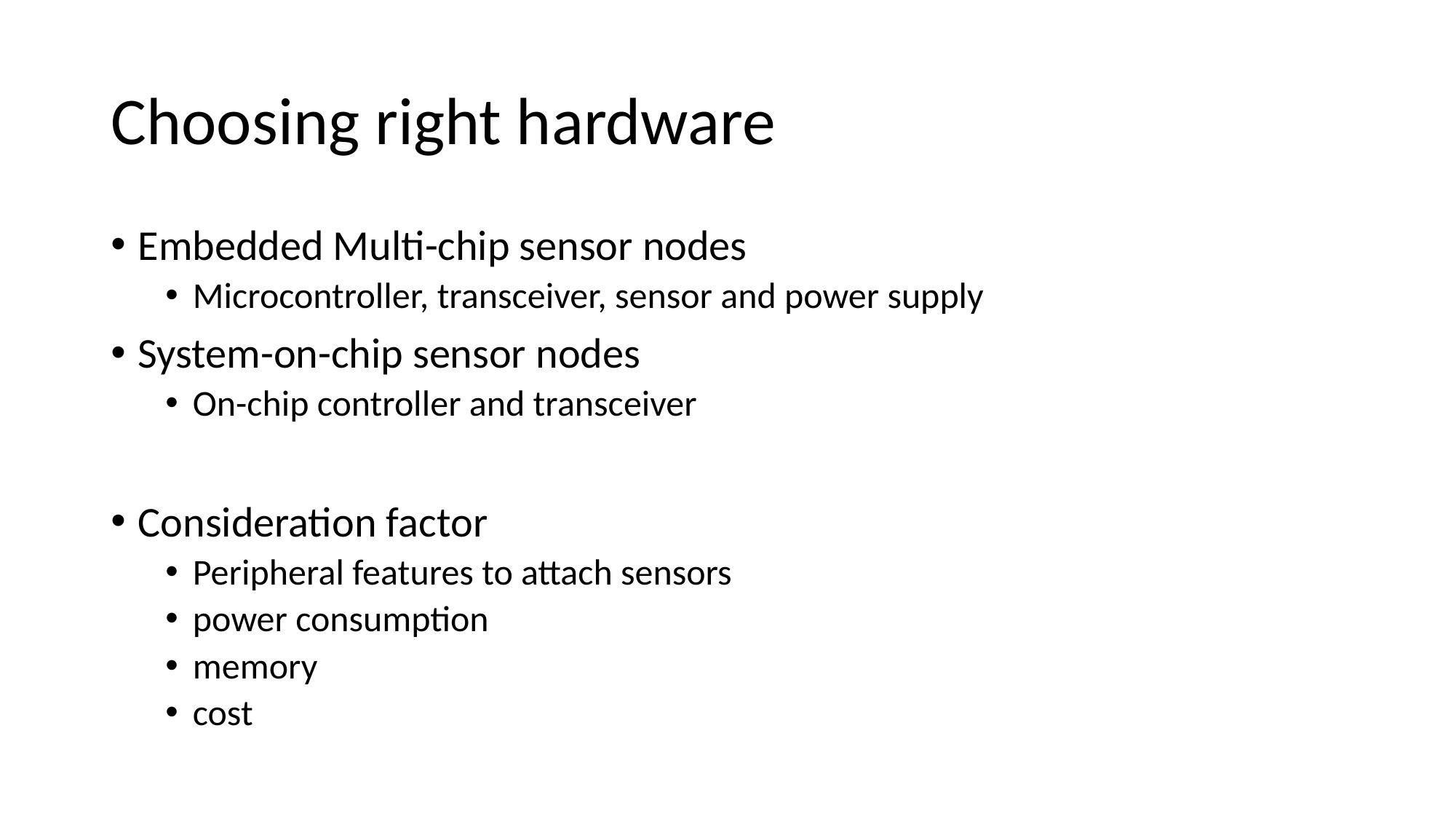

# Choosing right hardware
Embedded Multi-chip sensor nodes
Microcontroller, transceiver, sensor and power supply
System-on-chip sensor nodes
On-chip controller and transceiver

Consideration factor
Peripheral features to attach sensors
power consumption
memory
cost